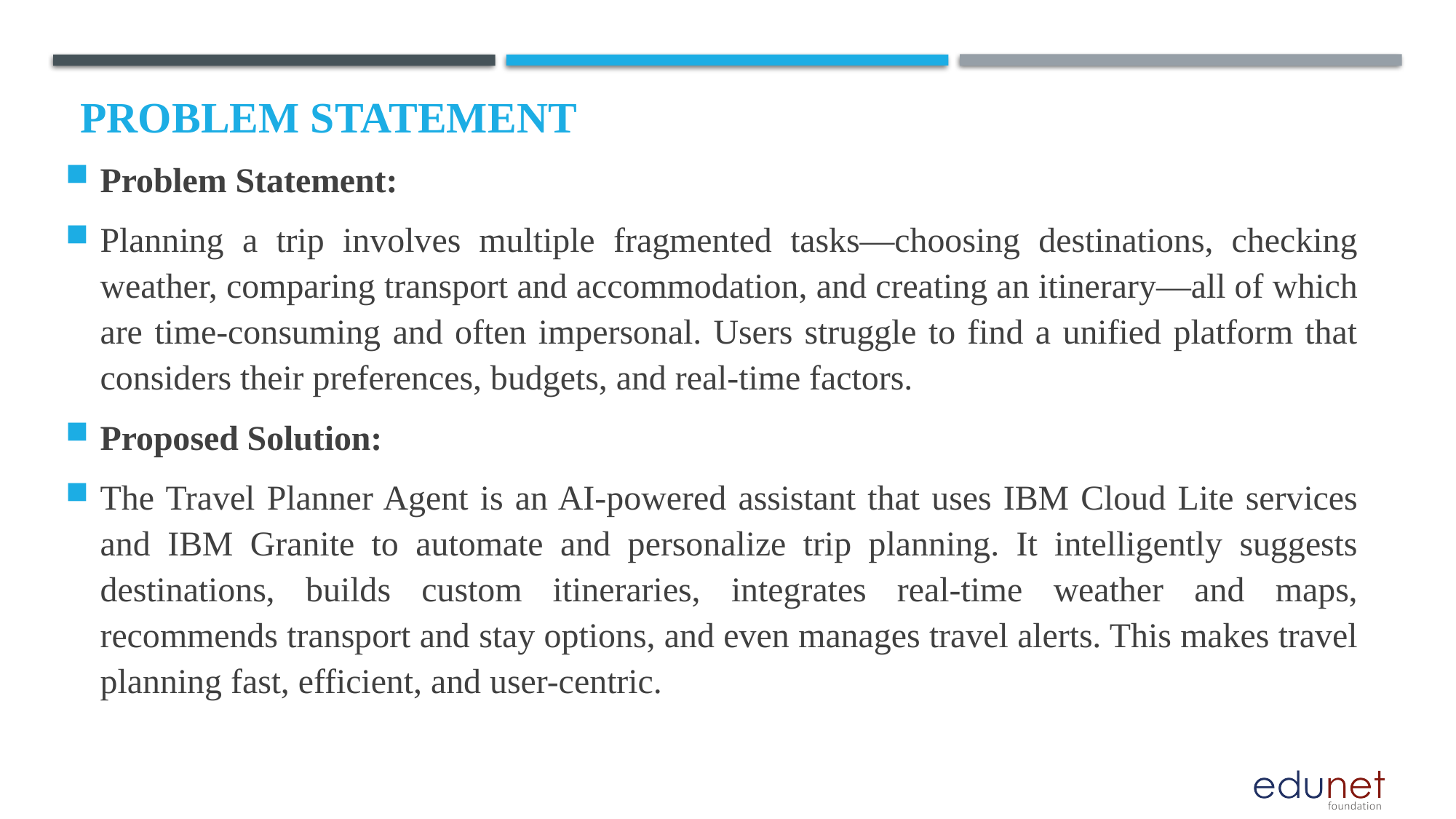

# Problem Statement
Problem Statement:
Planning a trip involves multiple fragmented tasks—choosing destinations, checking weather, comparing transport and accommodation, and creating an itinerary—all of which are time-consuming and often impersonal. Users struggle to find a unified platform that considers their preferences, budgets, and real-time factors.
Proposed Solution:
The Travel Planner Agent is an AI-powered assistant that uses IBM Cloud Lite services and IBM Granite to automate and personalize trip planning. It intelligently suggests destinations, builds custom itineraries, integrates real-time weather and maps, recommends transport and stay options, and even manages travel alerts. This makes travel planning fast, efficient, and user-centric.